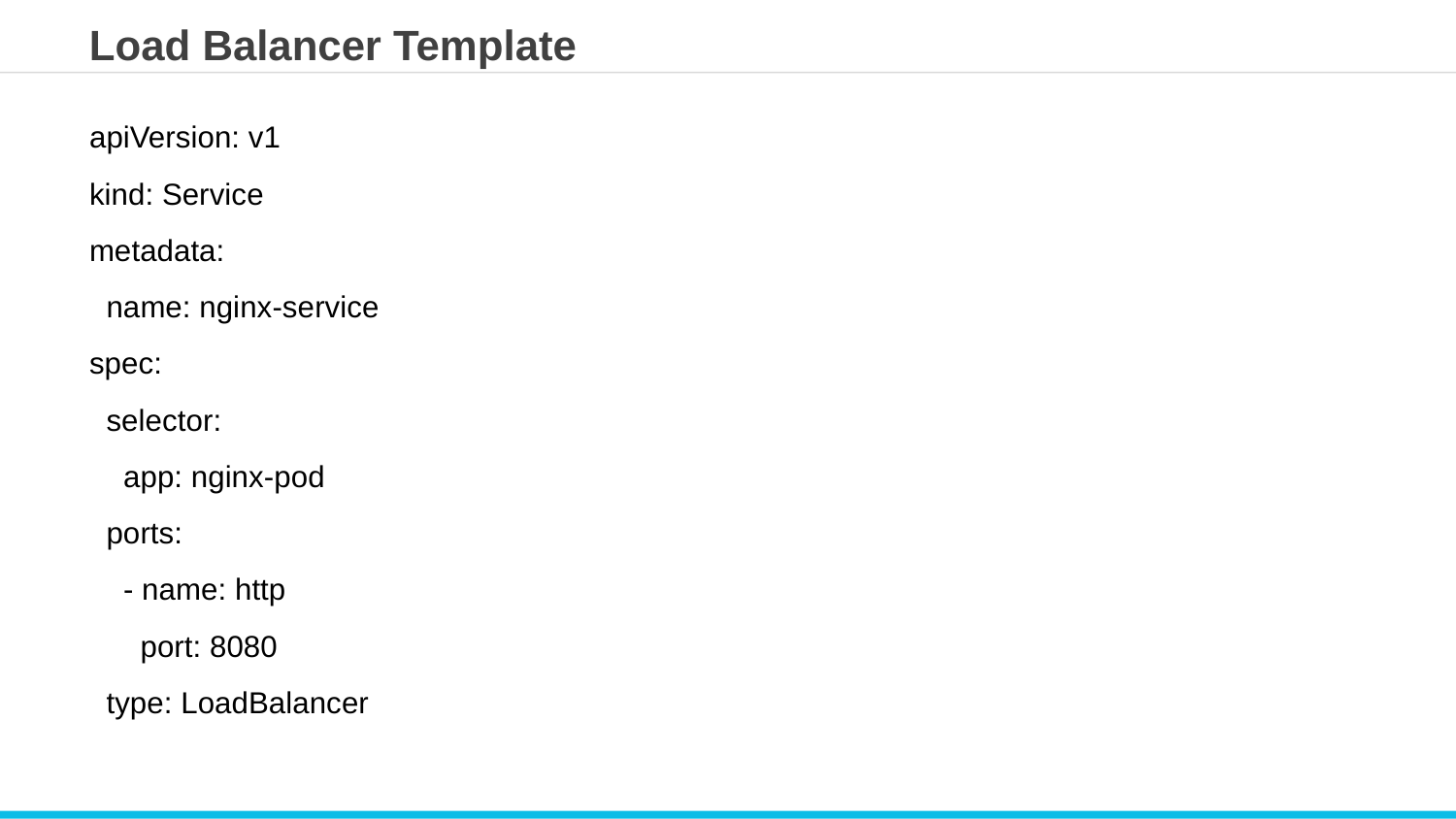

Load Balancer Template
apiVersion: v1
kind: Service
metadata:
  name: nginx-service
spec:
  selector:
    app: nginx-pod
  ports:
    - name: http
      port: 8080
  type: LoadBalancer